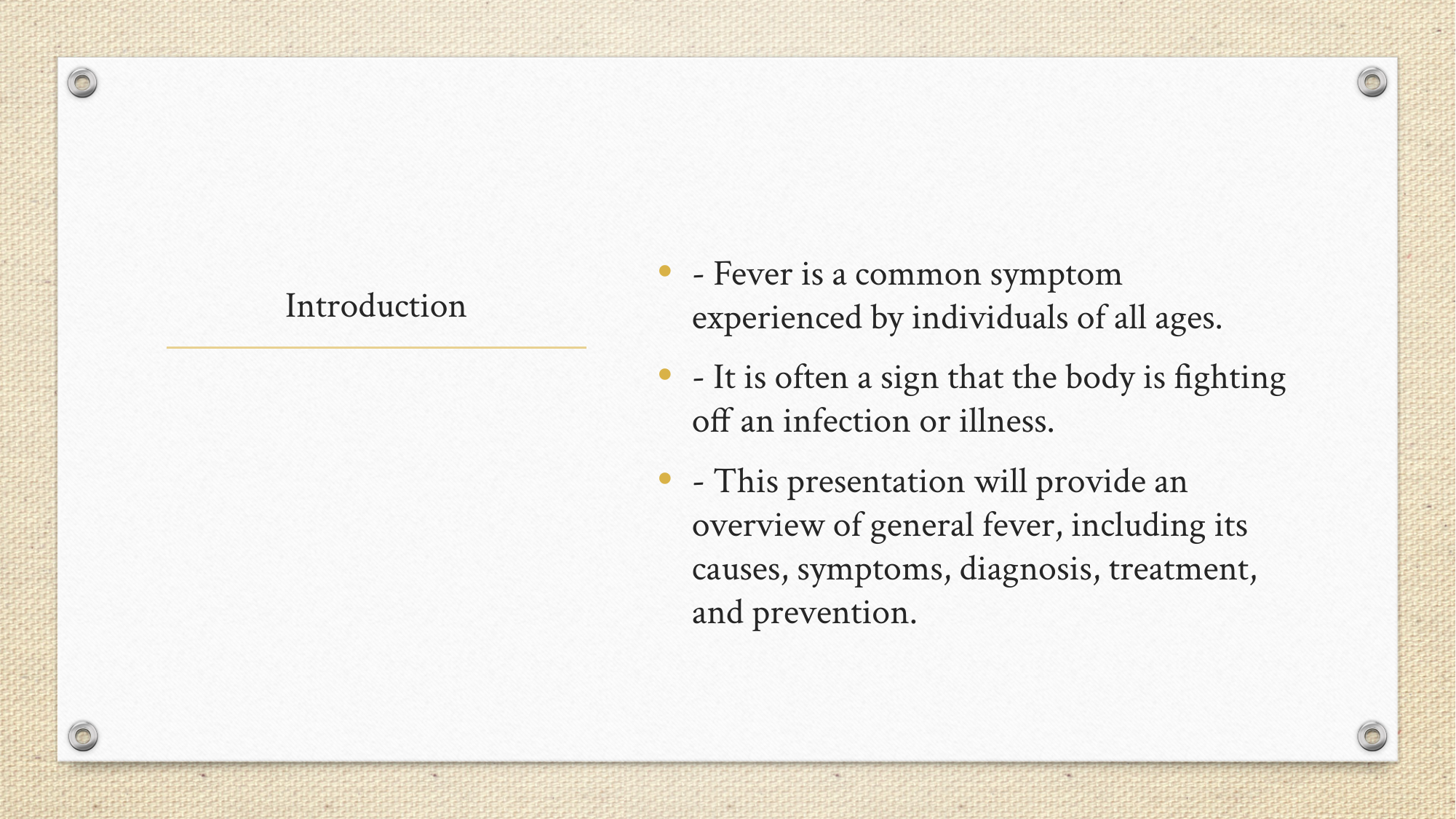

- Fever is a common symptom experienced by individuals of all ages.
- It is often a sign that the body is fighting off an infection or illness.
- This presentation will provide an overview of general fever, including its causes, symptoms, diagnosis, treatment, and prevention.
# Introduction